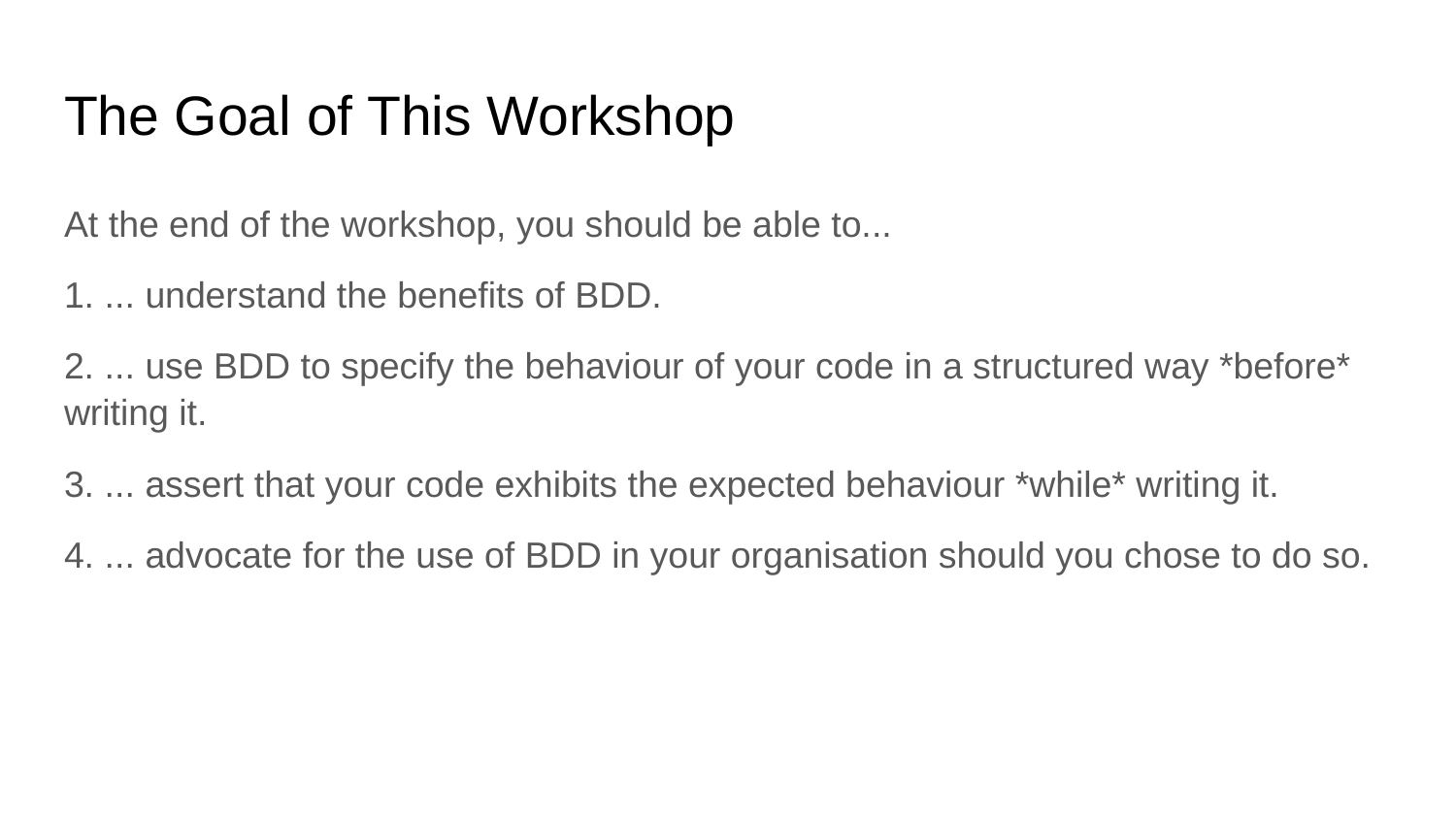

# The Goal of This Workshop
At the end of the workshop, you should be able to...
1. ... understand the benefits of BDD.
2. ... use BDD to specify the behaviour of your code in a structured way *before* writing it.
3. ... assert that your code exhibits the expected behaviour *while* writing it.
4. ... advocate for the use of BDD in your organisation should you chose to do so.